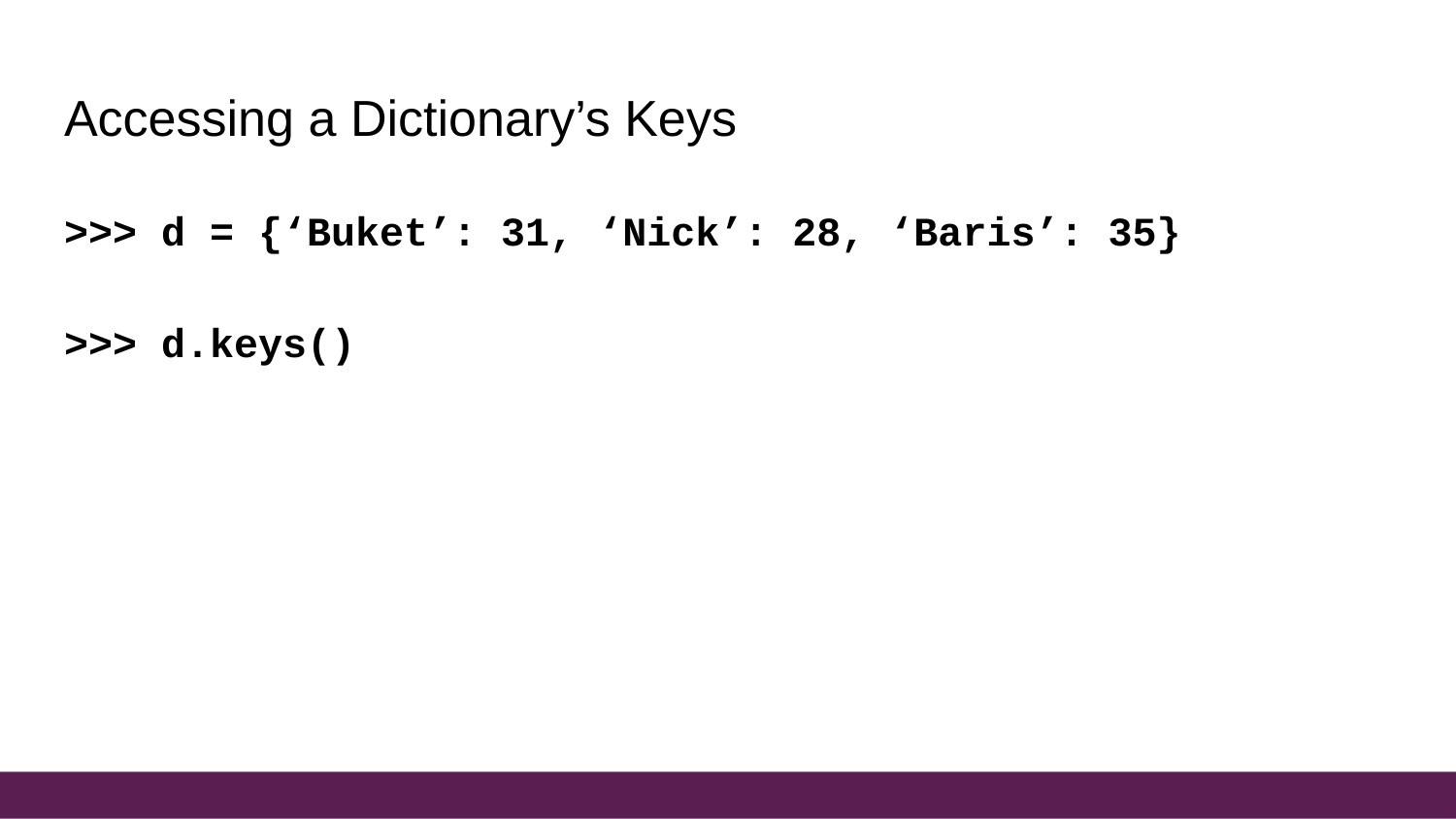

# Accessing a Dictionary’s Keys
>>> d = {‘Buket’: 31, ‘Nick’: 28, ‘Baris’: 35}

>>> d.keys()